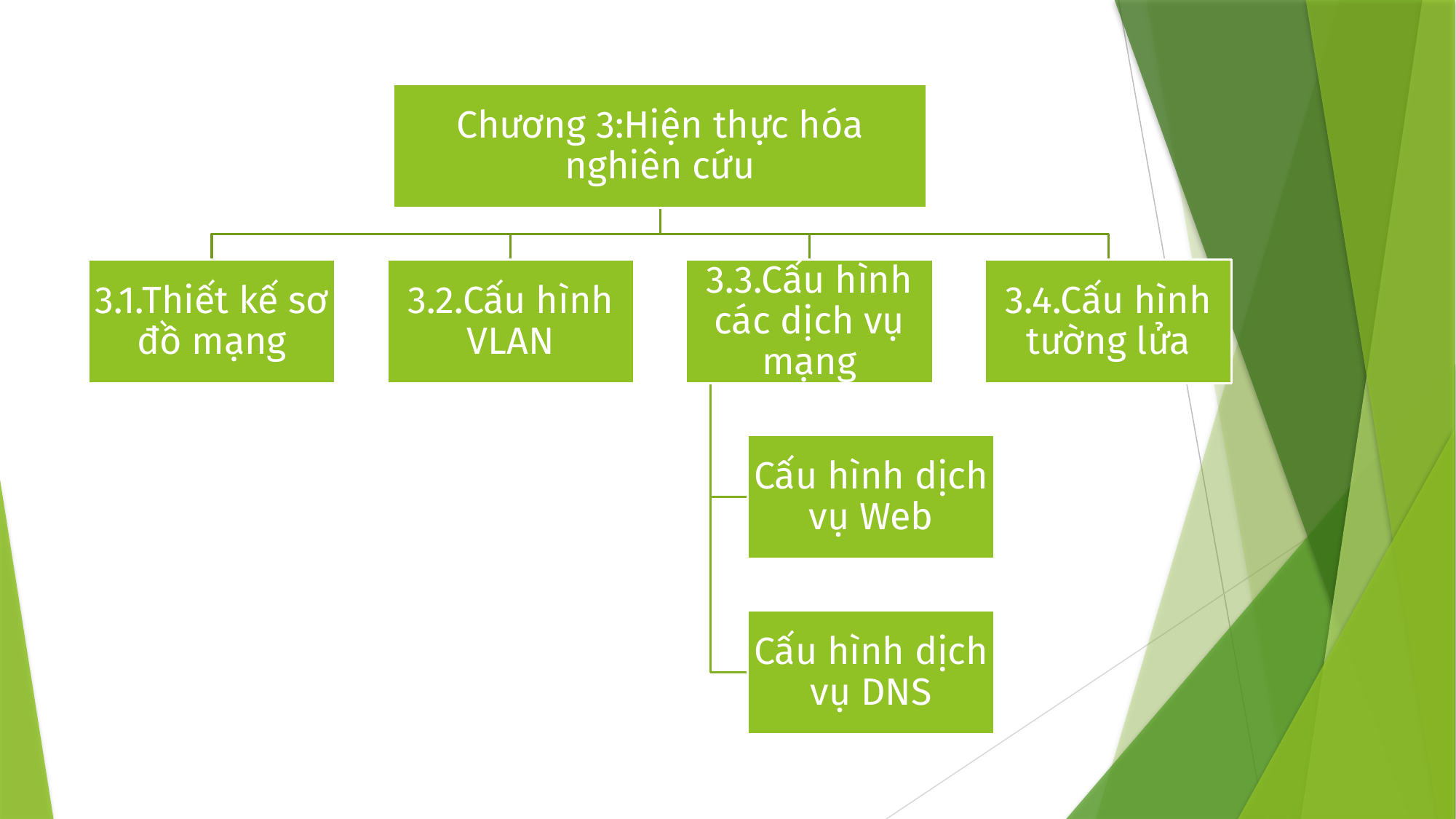

Chương 3:Hiện thực hóa nghiên cứu
3.1.Thiết kế sơ đồ mạng
3.2.Cấu hình VLAN
3.3.Cấu hình các dịch vụ mạng
Cấu hình dịch vụ Web
Cấu hình dịch vụ DNS
3.4.Cấu hình tường lửa